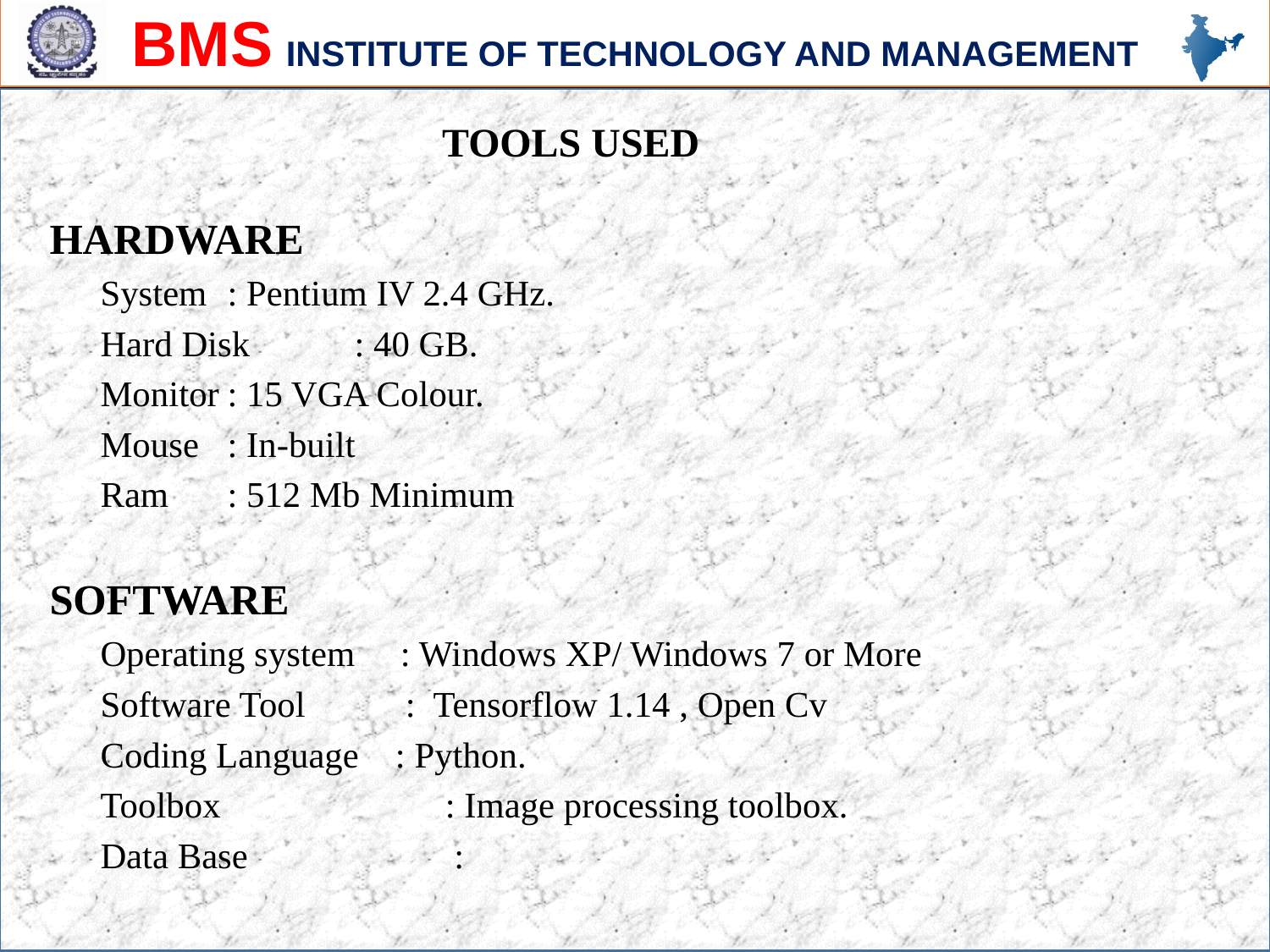

TOOLS USED
HARDWARE
System 	: Pentium IV 2.4 GHz.
Hard Disk	: 40 GB.
Monitor	: 15 VGA Colour.
Mouse 	: In-built
Ram	: 512 Mb Minimum

SOFTWARE
Operating system     : Windows XP/ Windows 7 or More
Software Tool           :  Tensorflow 1.14 , Open Cv
Coding Language    : Python.
Toolbox 	          : Image processing toolbox.
Data Base	           :
12